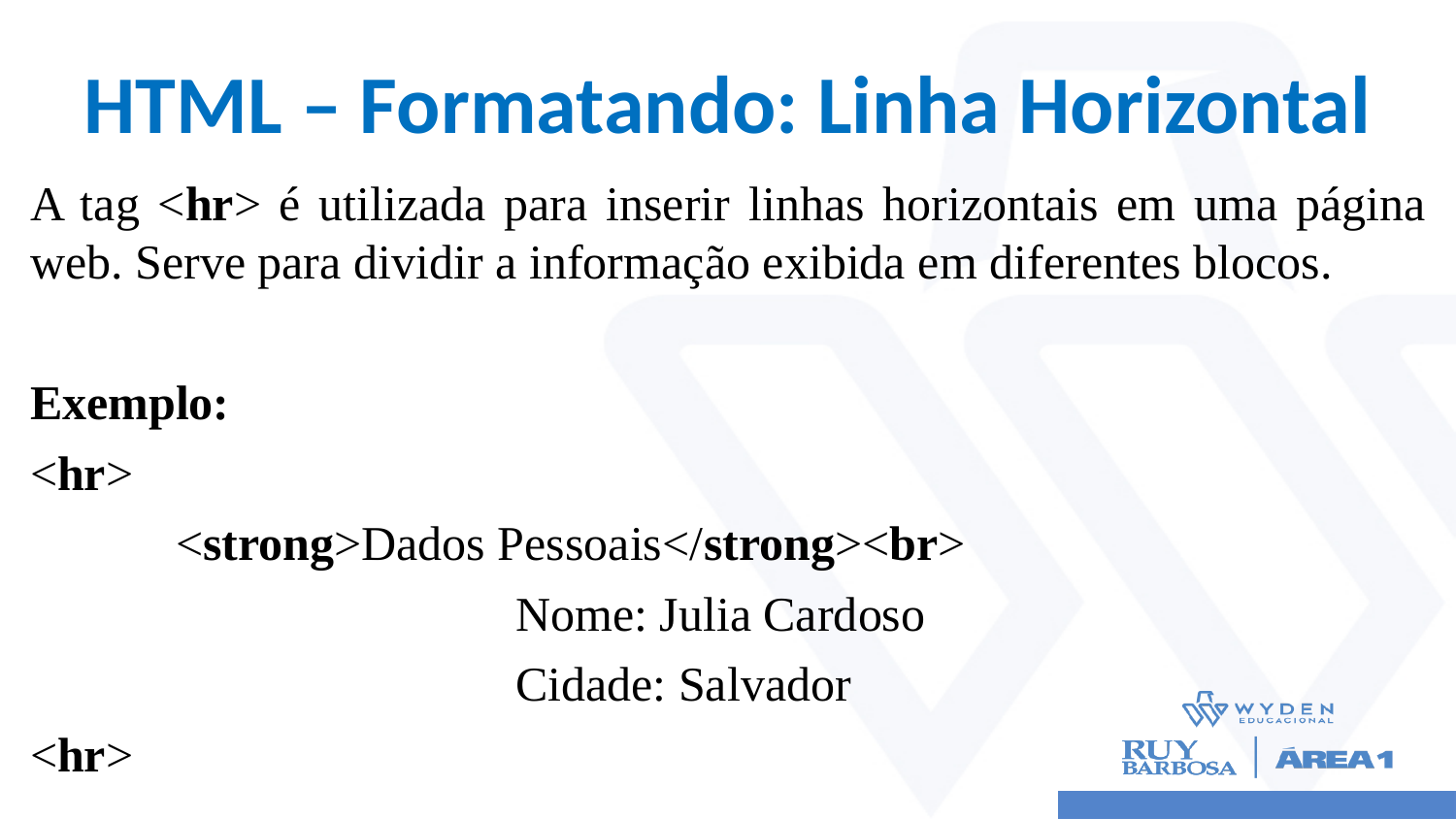

# HTML – Formatando: Linha Horizontal
A tag <hr> é utilizada para inserir linhas horizontais em uma página web. Serve para dividir a informação exibida em diferentes blocos.

Exemplo:
<hr>
	<strong>Dados Pessoais</strong><br>
		    	    Nome: Julia Cardoso
		    	    Cidade: Salvador
<hr>